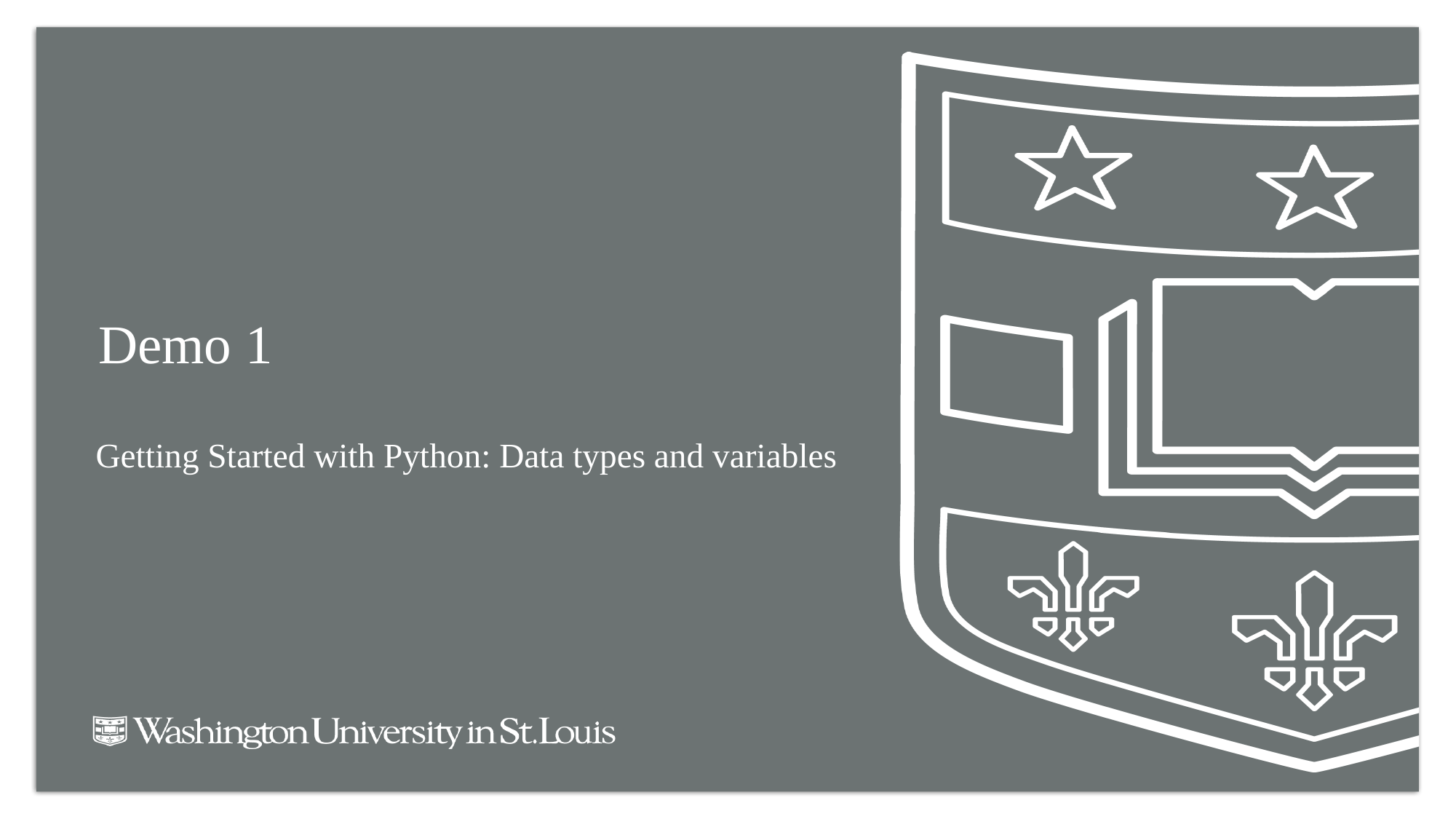

# Demo 1
Getting Started with Python: Data types and variables